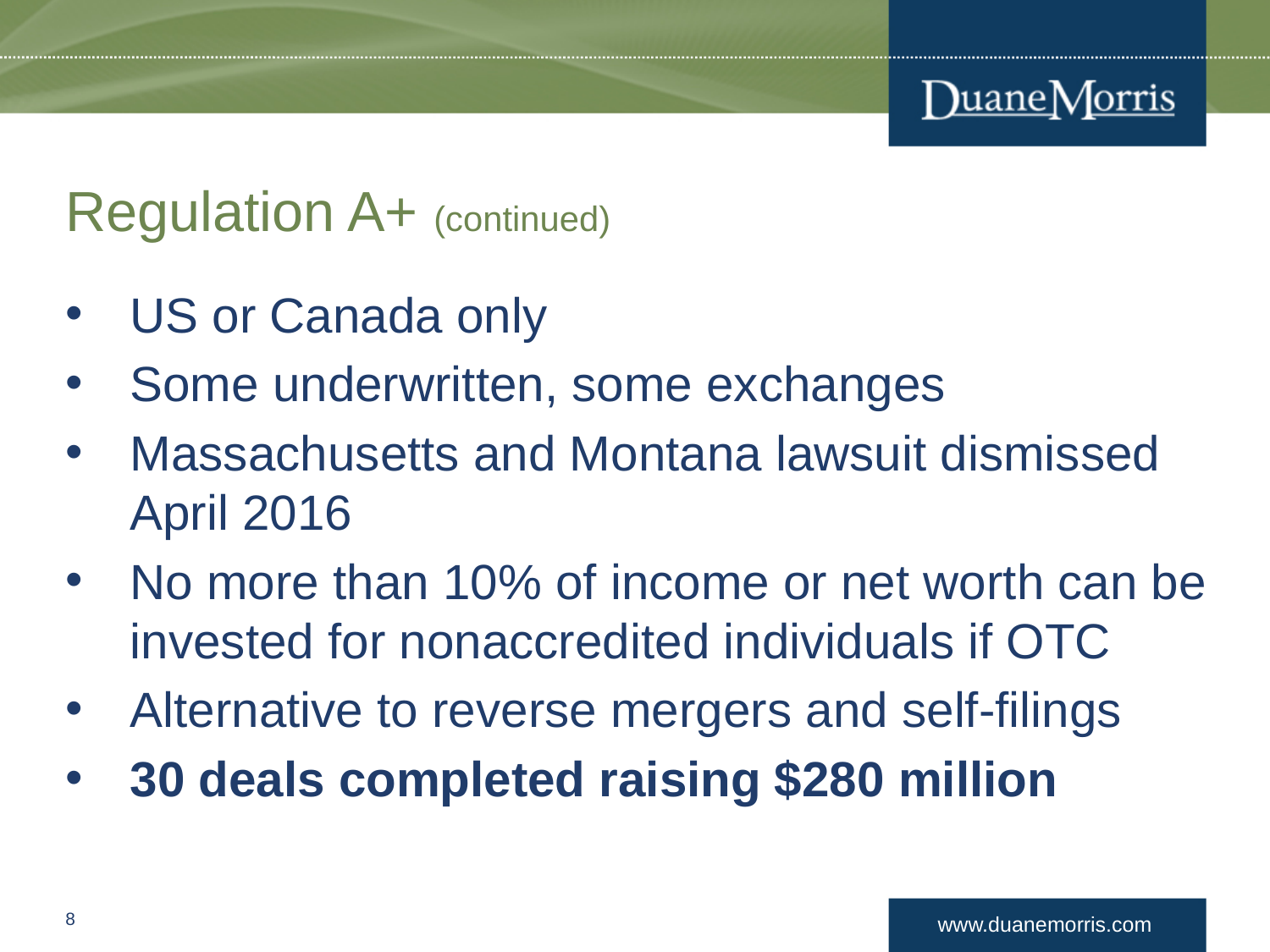

# Regulation A+ (continued)
US or Canada only
Some underwritten, some exchanges
Massachusetts and Montana lawsuit dismissed April 2016
No more than 10% of income or net worth can be invested for nonaccredited individuals if OTC
Alternative to reverse mergers and self-filings
30 deals completed raising $280 million
8